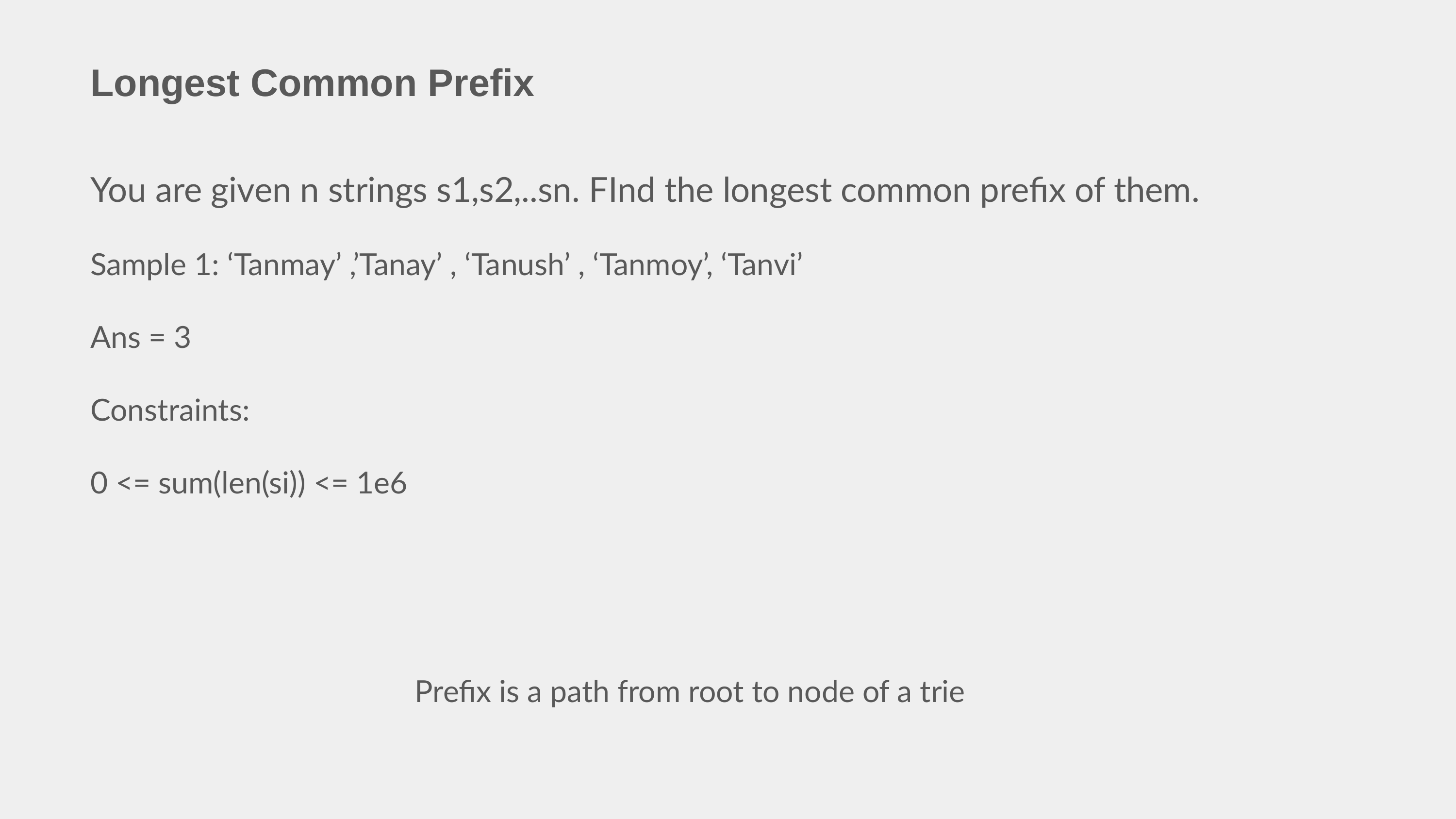

Longest Common Prefix

You are given n strings s1,s2,..sn. FInd the longest common prefix of them.

Sample 1: ‘Tanmay’ ,’Tanay’ , ‘Tanush’ , ‘Tanmoy’, ‘Tanvi’

Ans = 3

Constraints:

0 <= sum(len(si)) <= 1e6

Prefix is a path from root to node of a trie